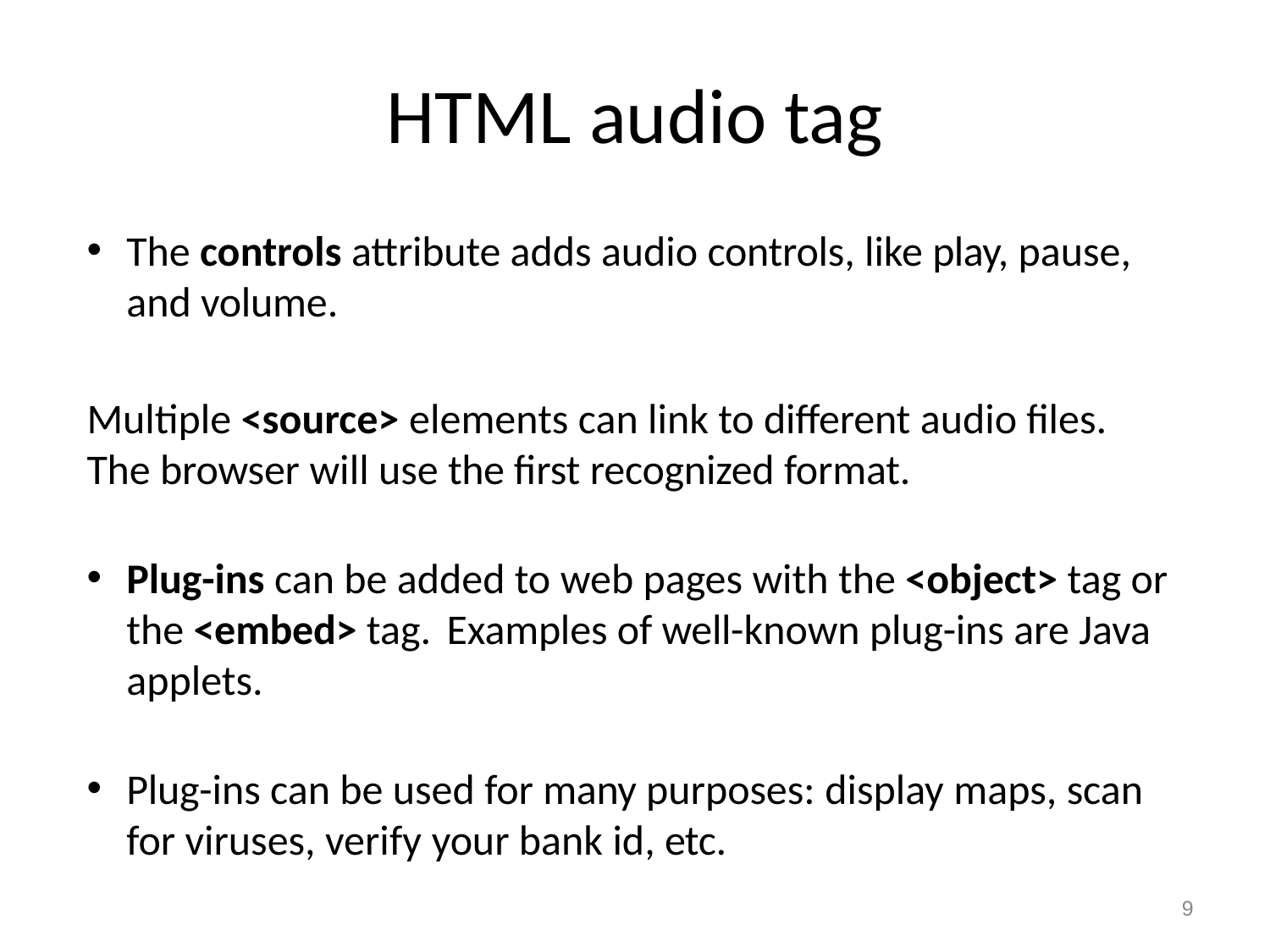

# HTML audio tag
The controls attribute adds audio controls, like play, pause, and volume.

Multiple <source> elements can link to different audio files. The browser will use the first recognized format.

Plug-ins can be added to web pages with the <object> tag or the <embed> tag. Examples of well-known plug-ins are Java applets.

Plug-ins can be used for many purposes: display maps, scan for viruses, verify your bank id, etc.
9